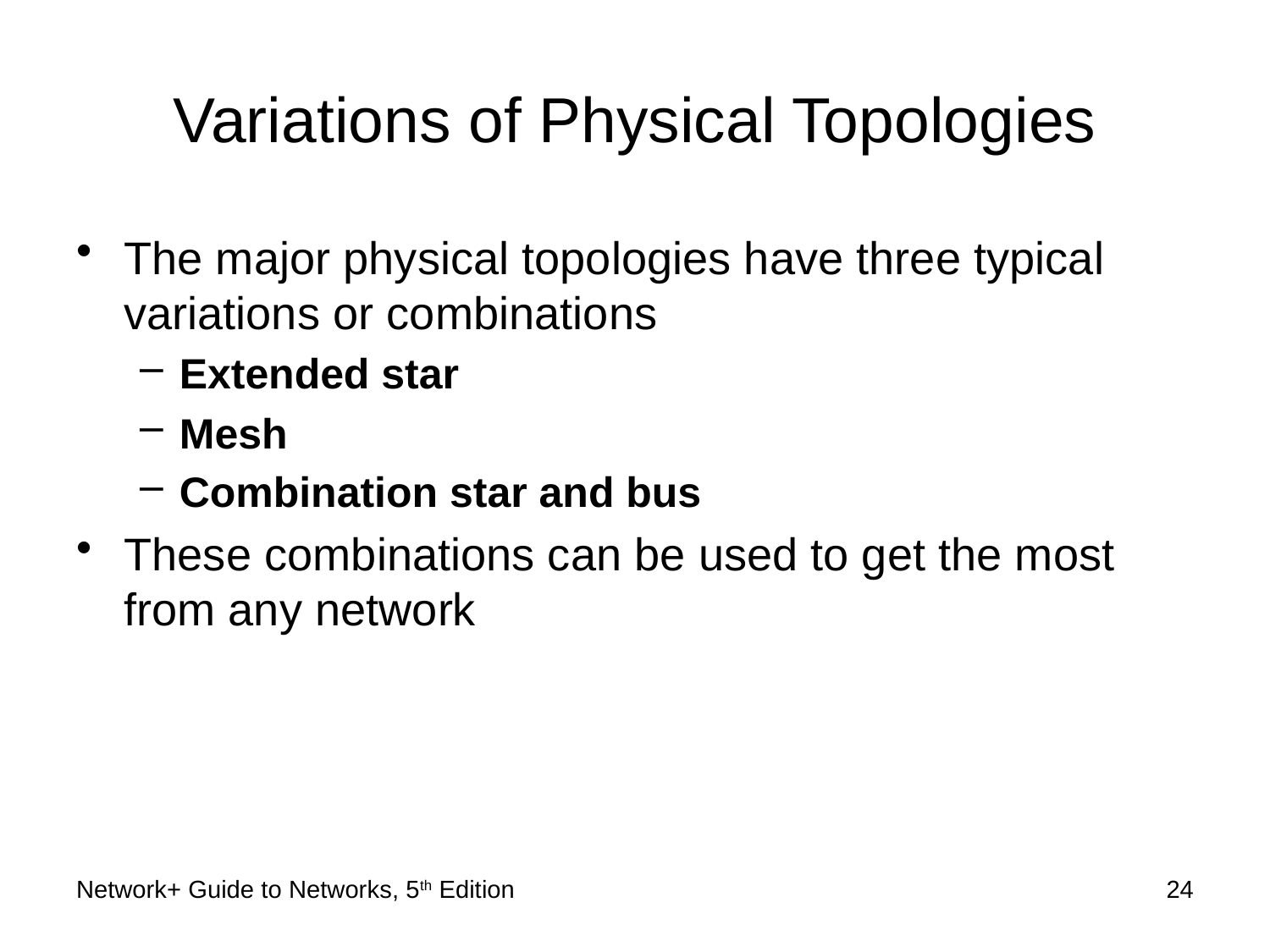

# Variations of Physical Topologies
The major physical topologies have three typical variations or combinations
Extended star
Mesh
Combination star and bus
These combinations can be used to get the most from any network
Network+ Guide to Networks, 5th Edition
24